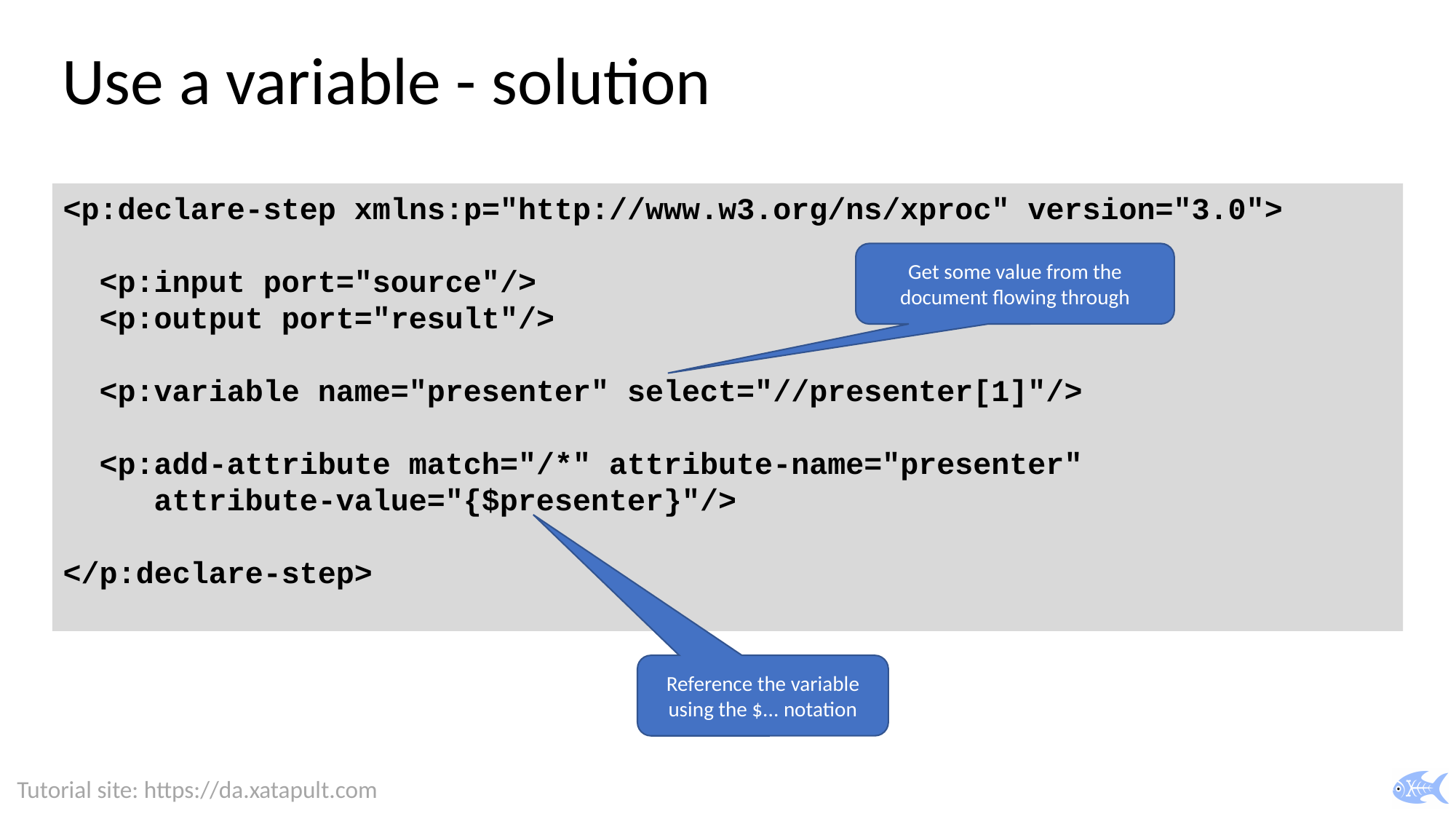

# Use a variable - solution
<p:declare-step xmlns:p="http://www.w3.org/ns/xproc" version="3.0">

  <p:input port="source"/>
  <p:output port="result"/>

  <p:variable name="presenter" select="//presenter[1]"/>

  <p:add-attribute match="/*" attribute-name="presenter"
     attribute-value="{$presenter}"/>

</p:declare-step>

Get some value from the document flowing through
Reference the variable using the $... notation